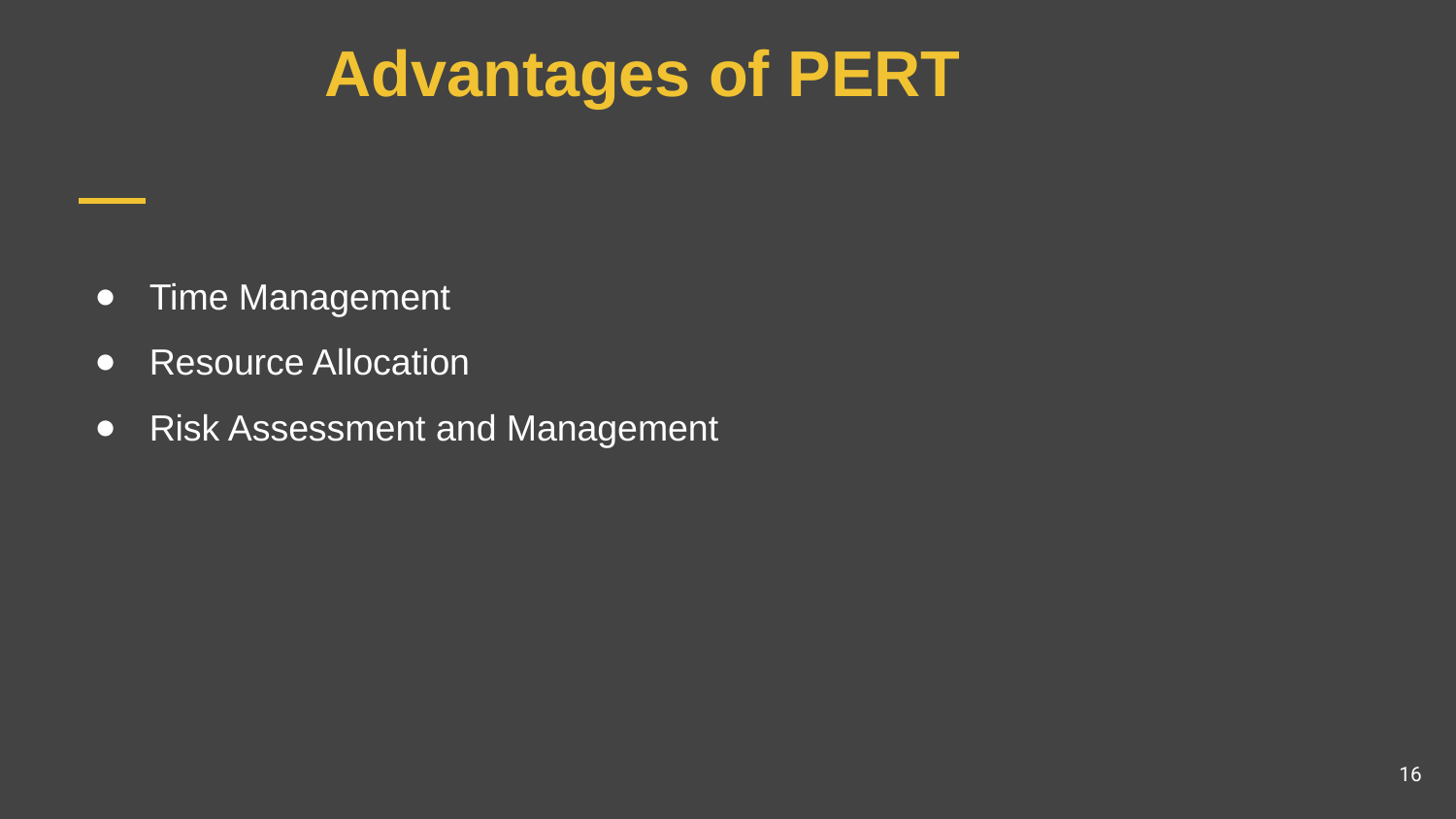

# Advantages of PERT
Time Management
Resource Allocation
Risk Assessment and Management
16